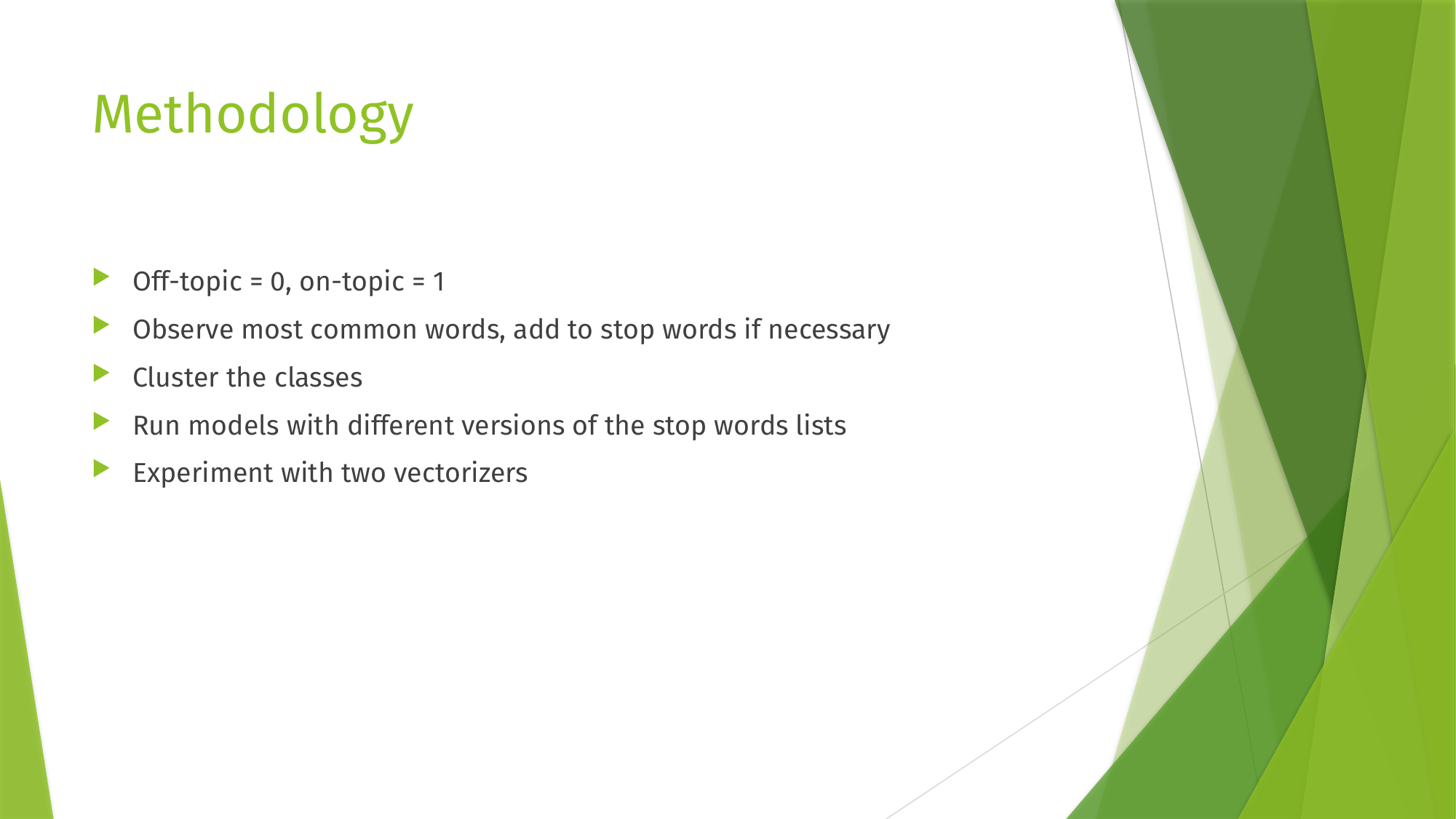

# Methodology
Off-topic = 0, on-topic = 1
Observe most common words, add to stop words if necessary
Cluster the classes
Run models with different versions of the stop words lists
Experiment with two vectorizers